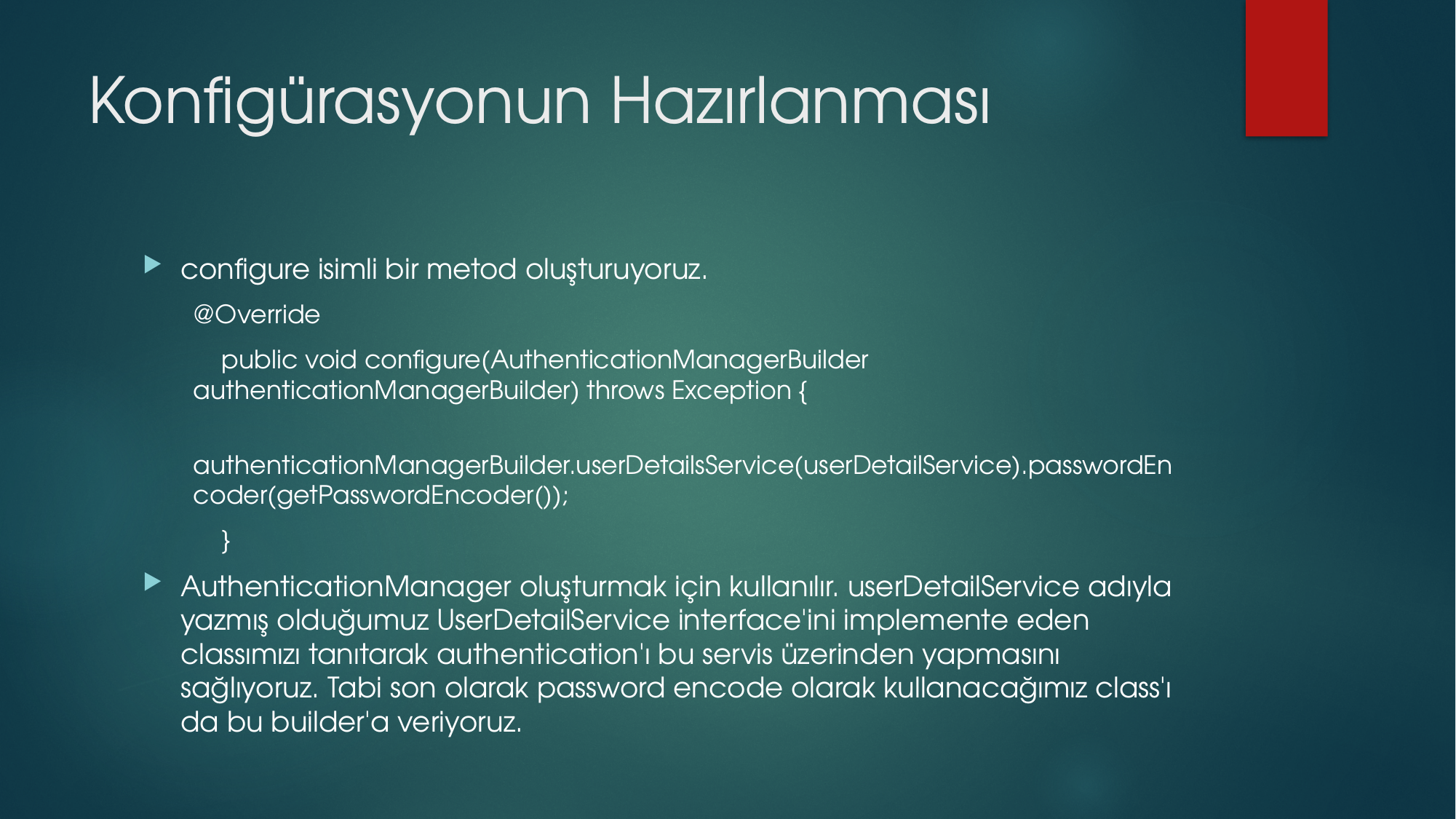

# Konfigürasyonun Hazırlanması
configure isimli bir metod oluşturuyoruz.
@Override
    public void configure(AuthenticationManagerBuilder authenticationManagerBuilder) throws Exception {
        authenticationManagerBuilder.userDetailsService(userDetailService).passwordEncoder(getPasswordEncoder());
    }
AuthenticationManager oluşturmak için kullanılır. userDetailService adıyla yazmış olduğumuz UserDetailService interface'ini implemente eden classımızı tanıtarak authentication'ı bu servis üzerinden yapmasını sağlıyoruz. Tabi son olarak password encode olarak kullanacağımız class'ı da bu builder'a veriyoruz.